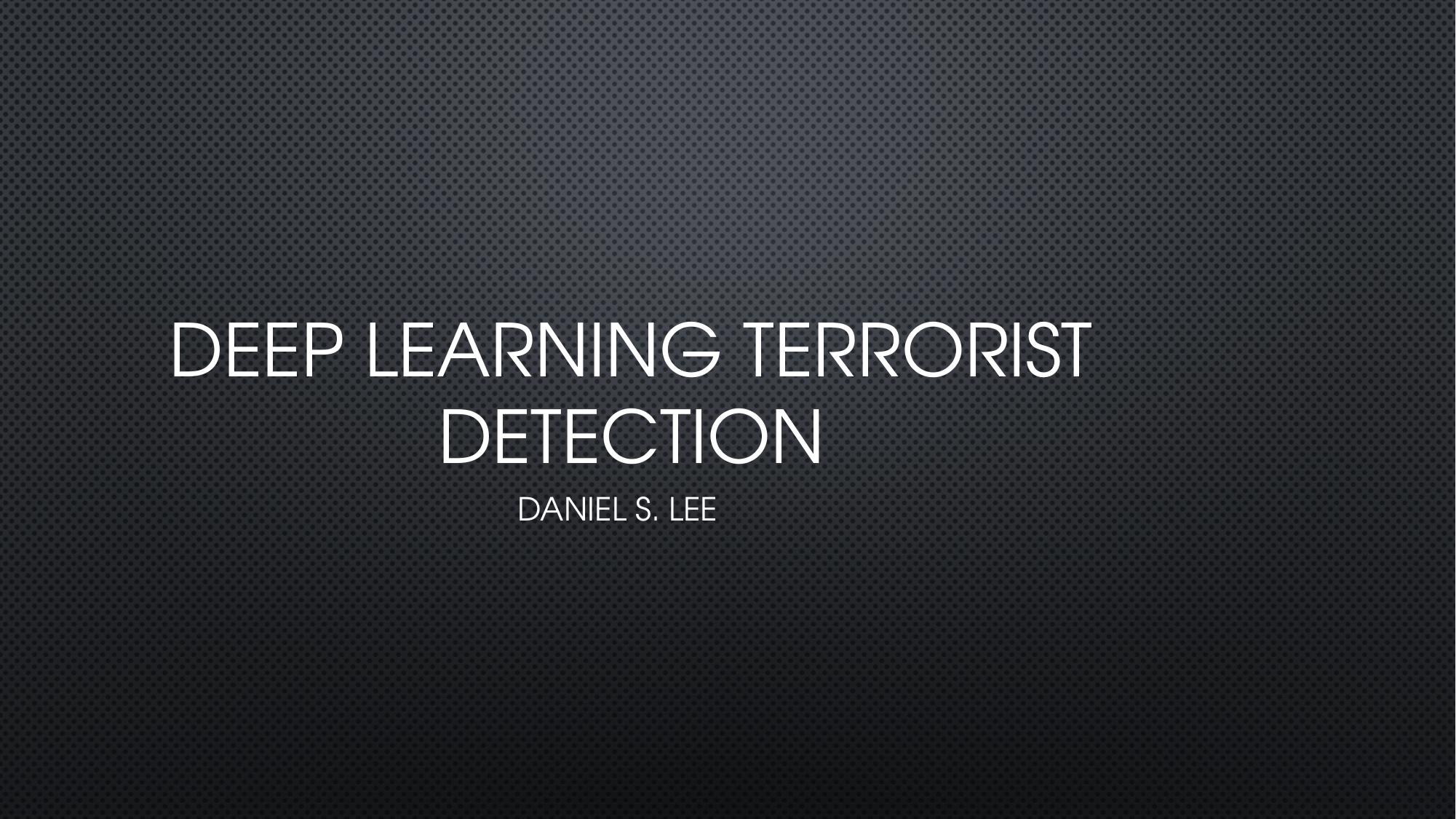

# Deep Learning Terrorist Detection
Daniel S. Lee